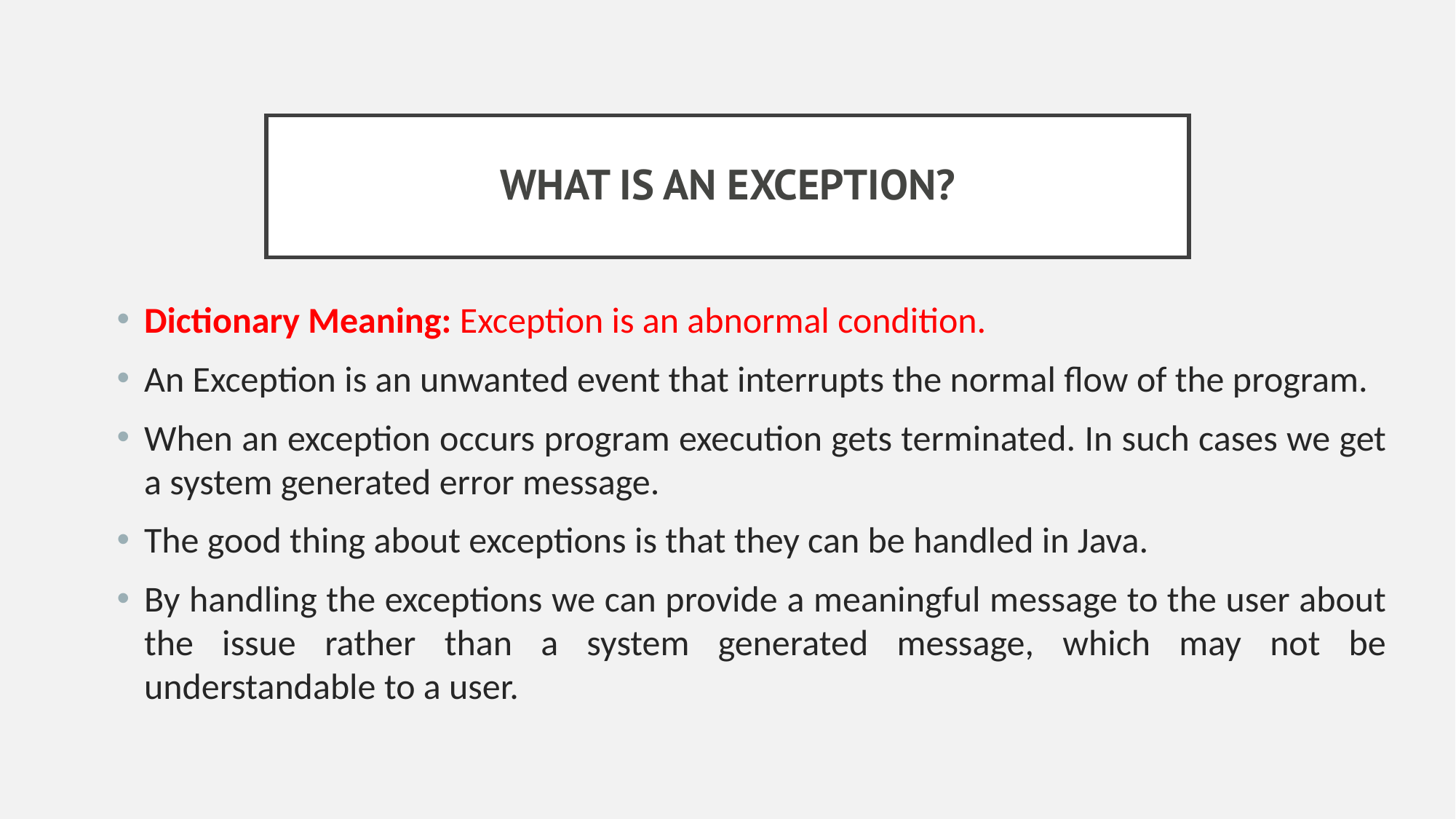

# WHAT IS AN EXCEPTION?
Dictionary Meaning: Exception is an abnormal condition.
An Exception is an unwanted event that interrupts the normal flow of the program.
When an exception occurs program execution gets terminated. In such cases we get a system generated error message.
The good thing about exceptions is that they can be handled in Java.
By handling the exceptions we can provide a meaningful message to the user about the issue rather than a system generated message, which may not be understandable to a user.